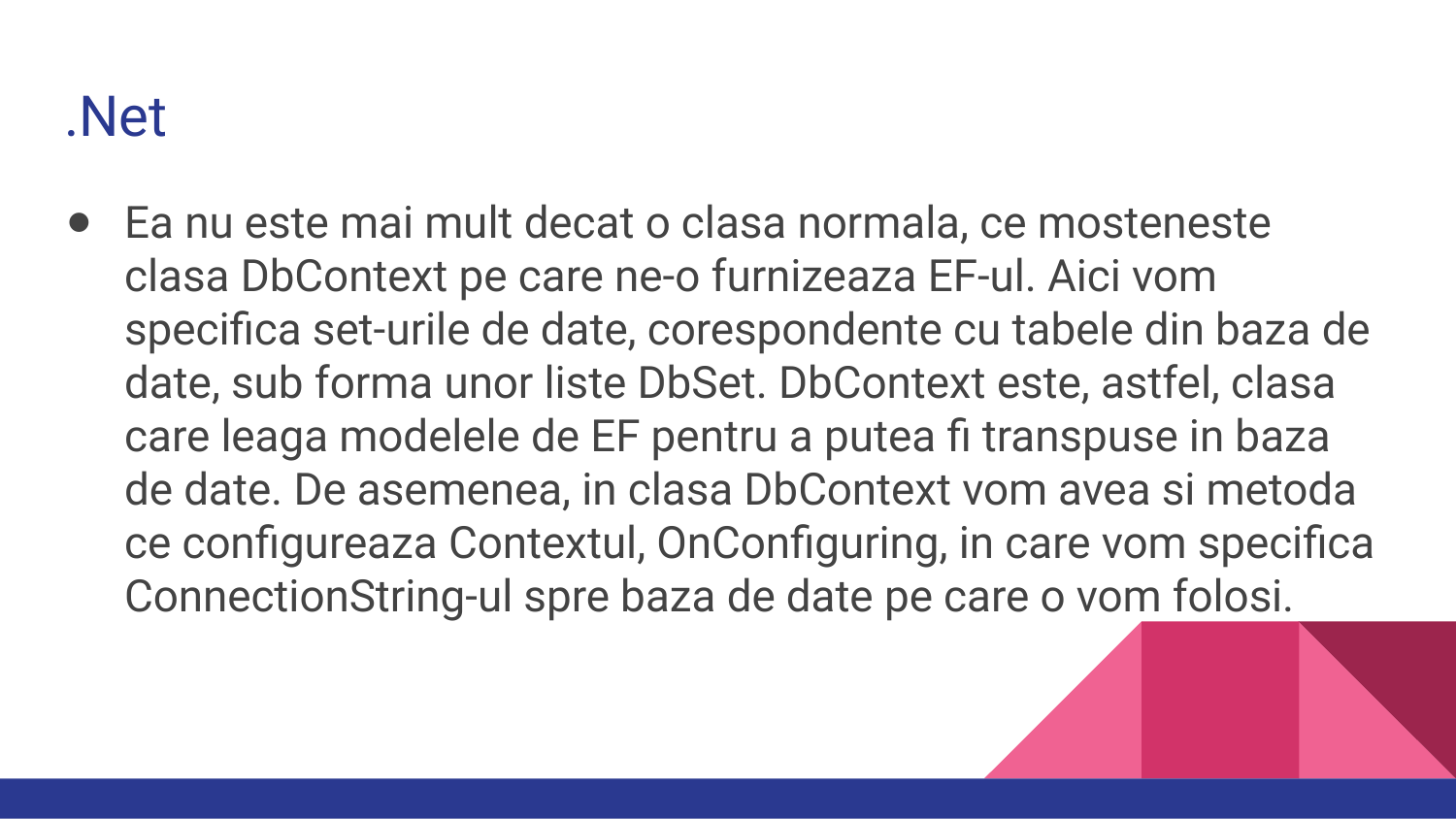

# .Net
Ea nu este mai mult decat o clasa normala, ce mosteneste clasa DbContext pe care ne-o furnizeaza EF-ul. Aici vom specifica set-urile de date, corespondente cu tabele din baza de date, sub forma unor liste DbSet. DbContext este, astfel, clasa care leaga modelele de EF pentru a putea fi transpuse in baza de date. De asemenea, in clasa DbContext vom avea si metoda ce configureaza Contextul, OnConfiguring, in care vom specifica ConnectionString-ul spre baza de date pe care o vom folosi.